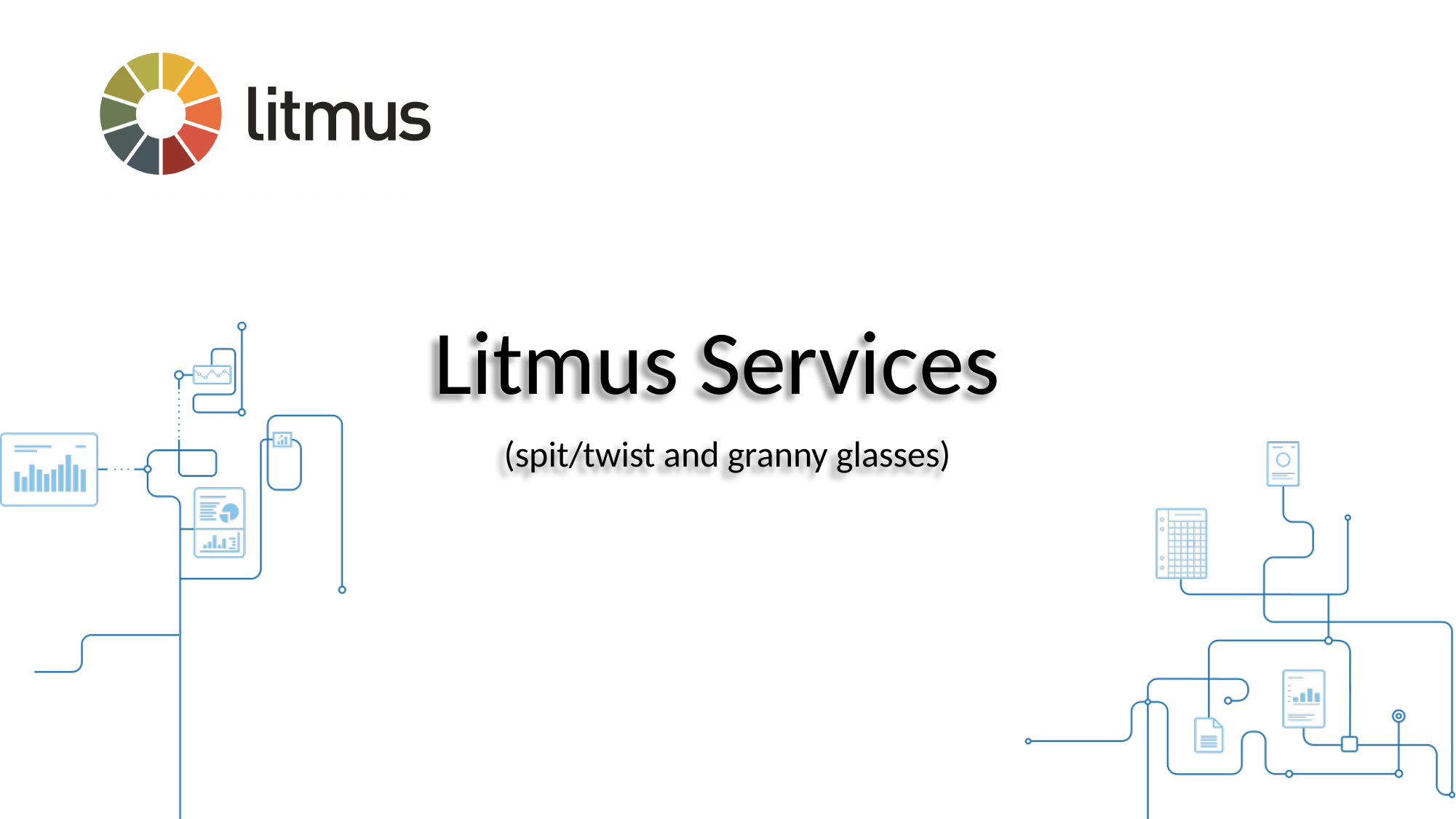

# Litmus Services
(spit/twist and granny glasses)